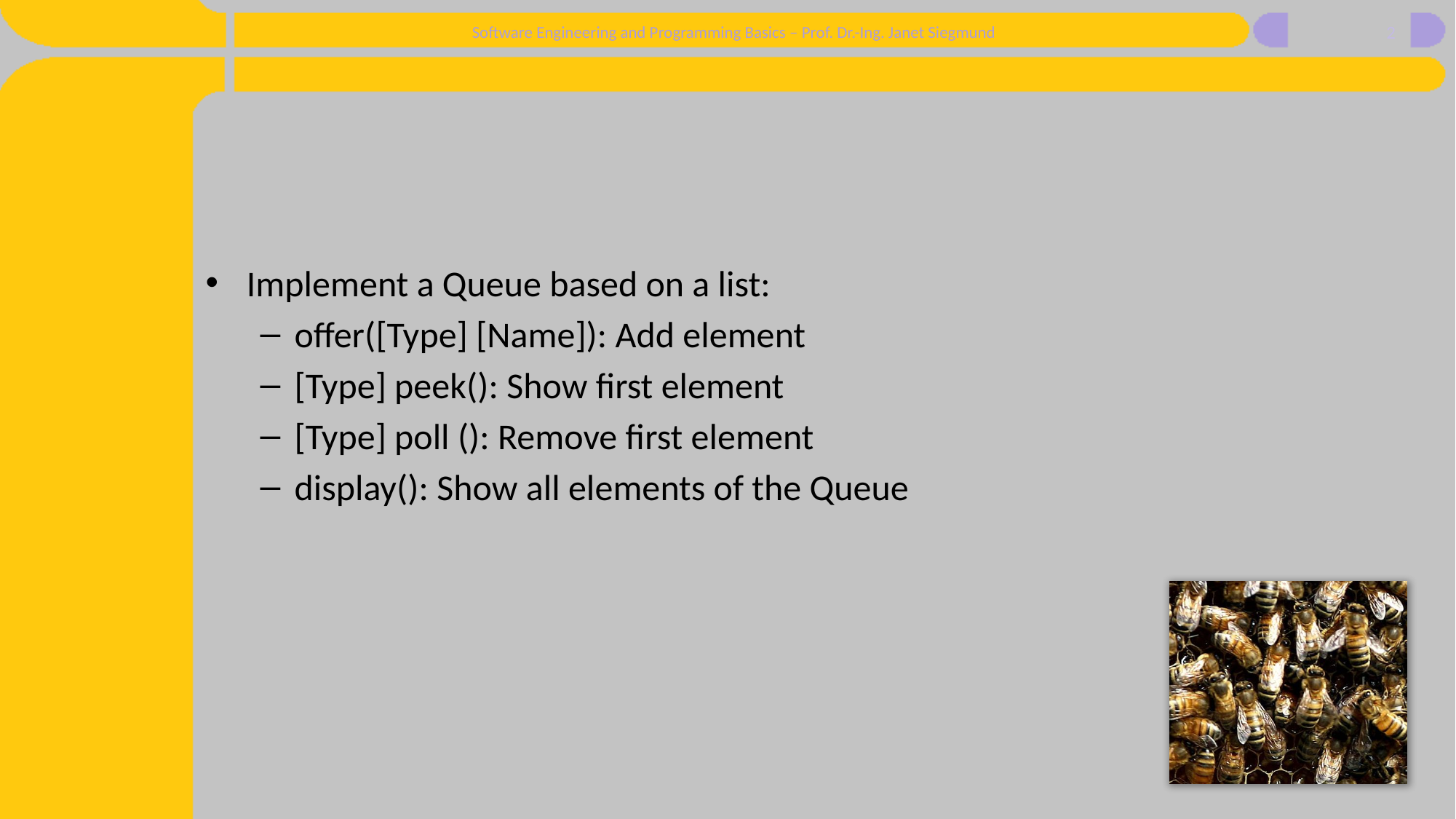

2
#
Implement a Queue based on a list:
offer([Type] [Name]): Add element
[Type] peek(): Show first element
[Type] poll (): Remove first element
display(): Show all elements of the Queue